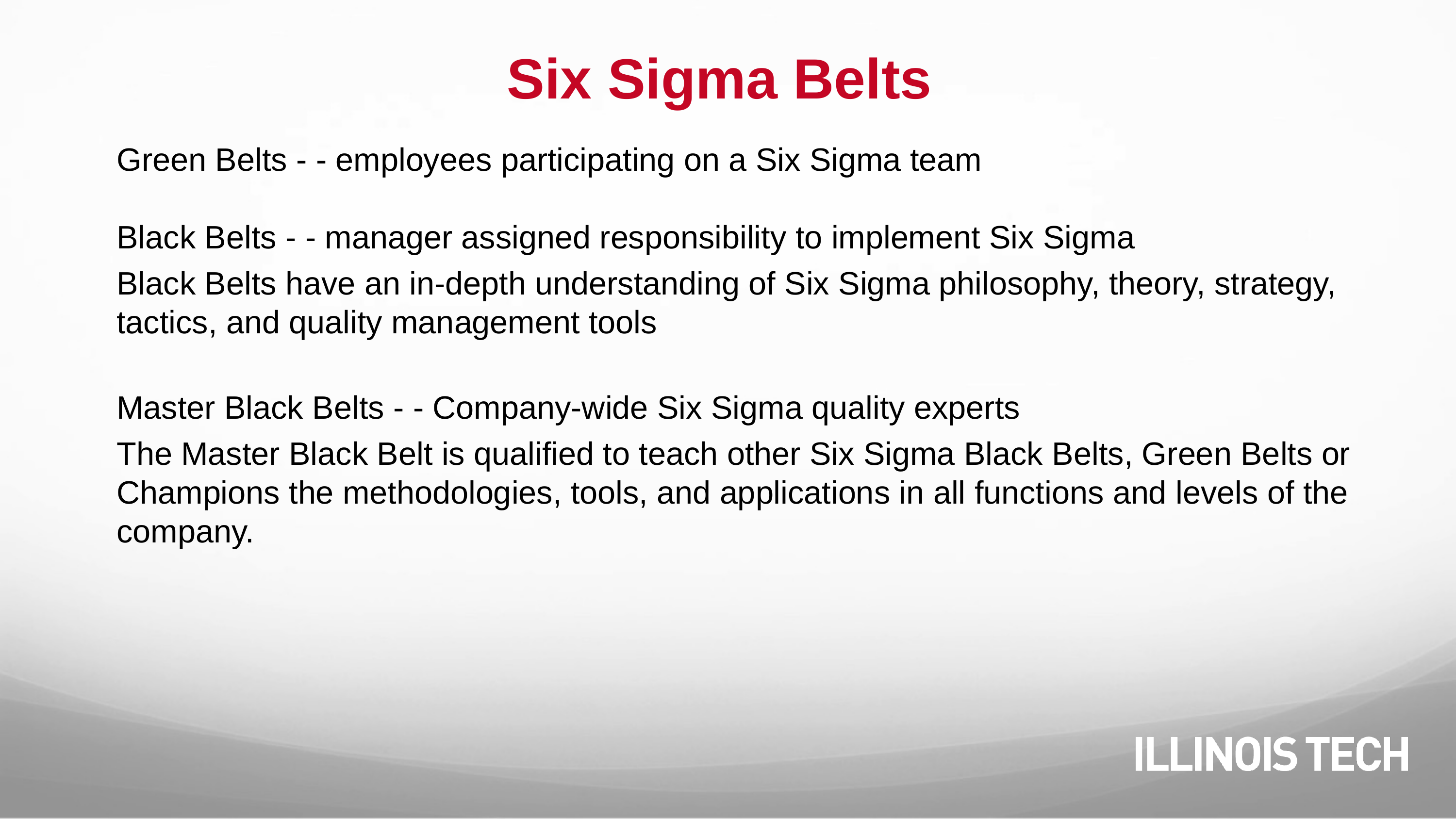

# Six Sigma Belts
Green Belts - - employees participating on a Six Sigma team

Black Belts - - manager assigned responsibility to implement Six Sigma
Black Belts have an in-depth understanding of Six Sigma philosophy, theory, strategy, tactics, and quality management tools

Master Black Belts - - Company-wide Six Sigma quality experts
The Master Black Belt is qualified to teach other Six Sigma Black Belts, Green Belts or Champions the methodologies, tools, and applications in all functions and levels of the company.